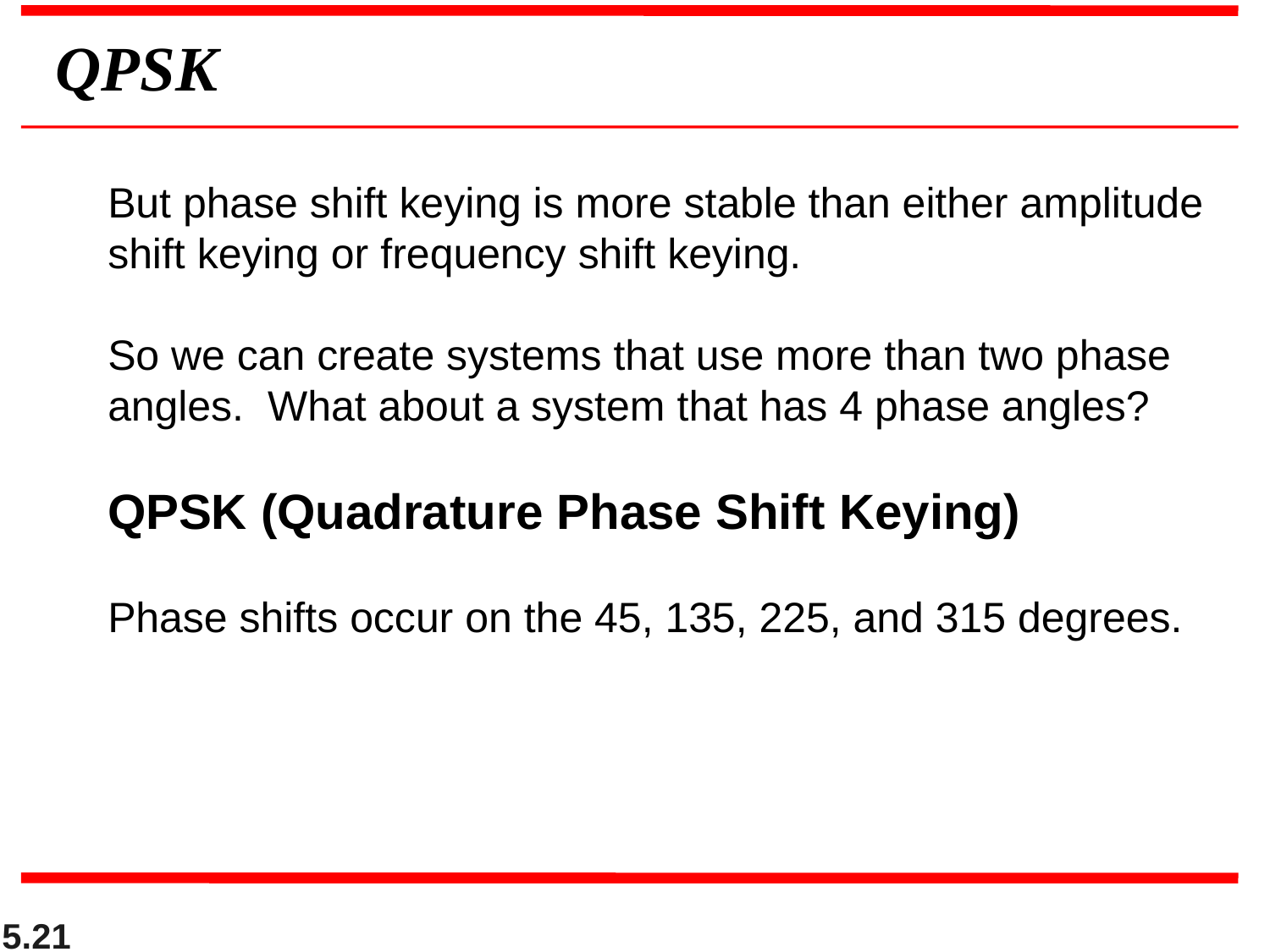

QPSK

But phase shift keying is more stable than either amplitude
shift keying or frequency shift keying.

So we can create systems that use more than two phase
angles.  What about a system that has 4 phase angles?

QPSK (Quadrature Phase Shift Keying)

Phase shifts occur on the 45, 135, 225, and 315 degrees.

5.21